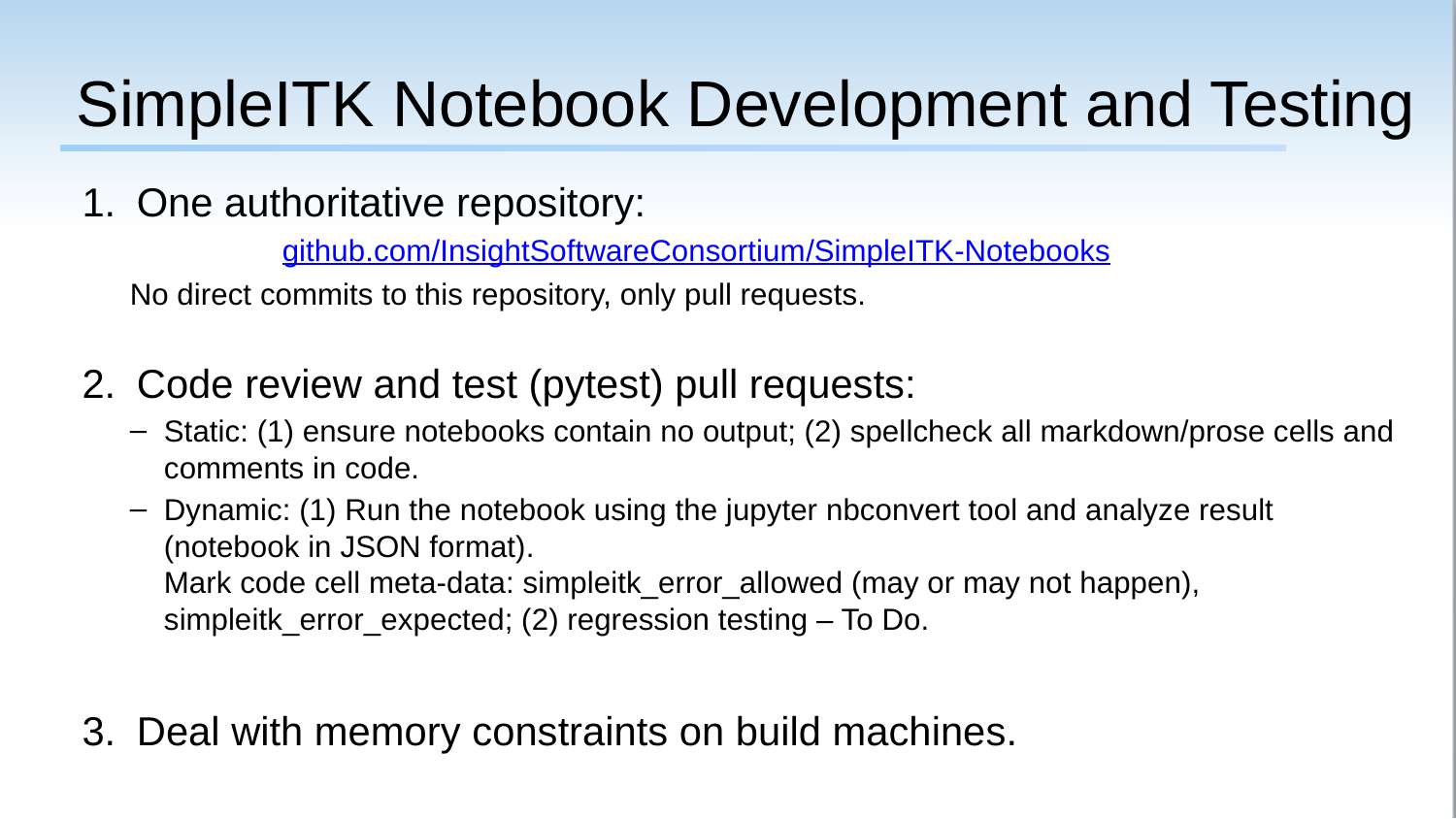

# SimpleITK Notebook Development and Testing
One authoritative repository:
	github.com/InsightSoftwareConsortium/SimpleITK-Notebooks
No direct commits to this repository, only pull requests.

Code review and test (pytest) pull requests:
Static: (1) ensure notebooks contain no output; (2) spellcheck all markdown/prose cells and comments in code.
Dynamic: (1) Run the notebook using the jupyter nbconvert tool and analyze result (notebook in JSON format).
Mark code cell meta-data: simpleitk_error_allowed (may or may not happen), simpleitk_error_expected; (2) regression testing – To Do.

Deal with memory constraints on build machines.